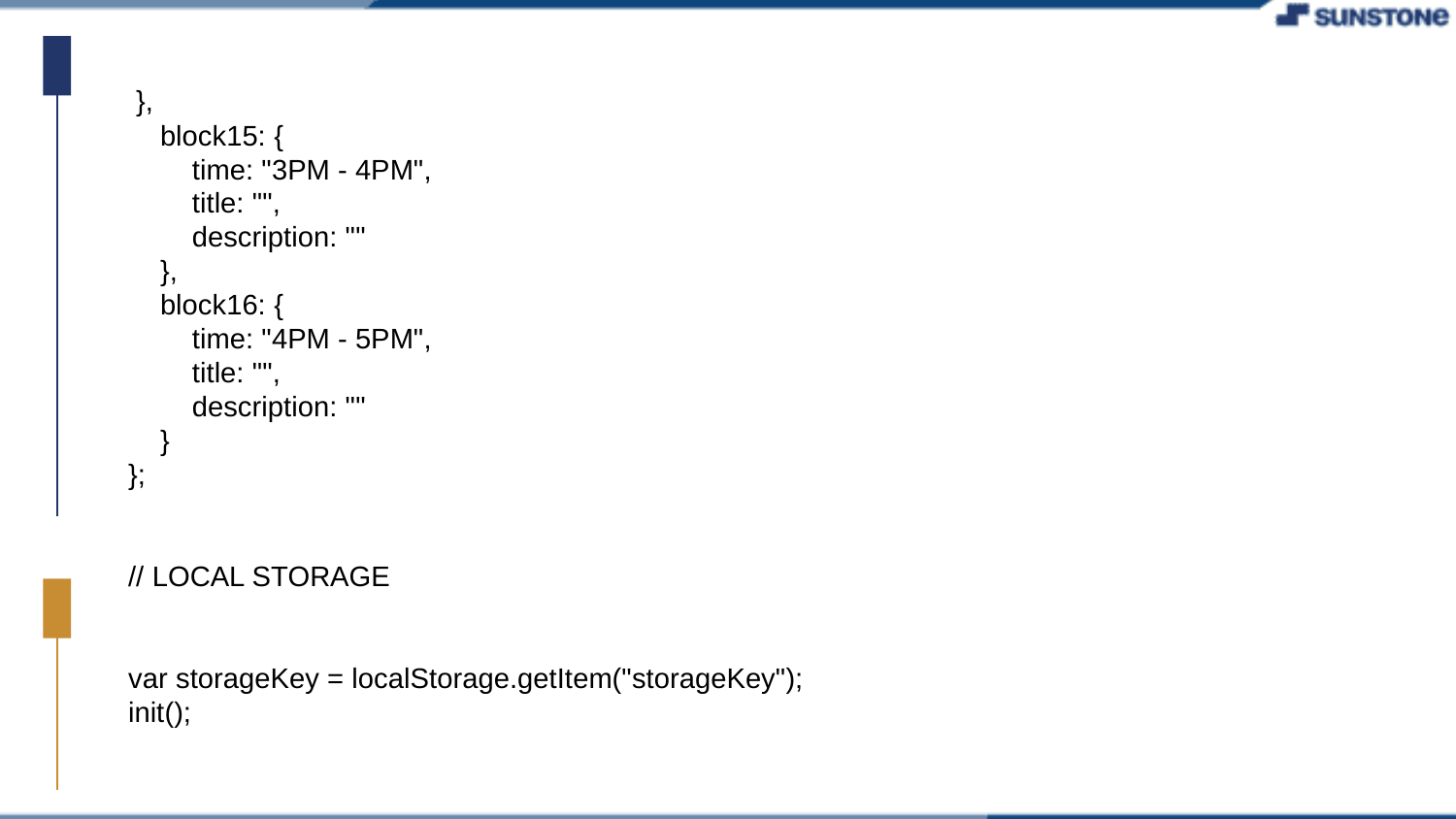

},
    block15: {
        time: "3PM - 4PM",
        title: "",
        description: ""
    },
    block16: {
        time: "4PM - 5PM",
        title: "",
        description: ""
    }
};

// LOCAL STORAGE

var storageKey = localStorage.getItem("storageKey");
init();